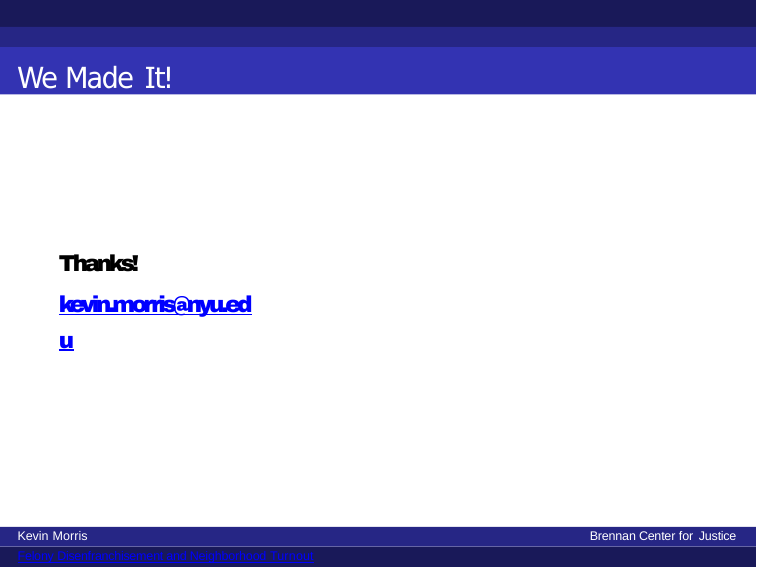

We Made It!
# Thanks!  kevin.morris@nyu.edu
Kevin Morris
Felony Disenfranchisement and Neighborhood Turnout
Brennan Center for Justice